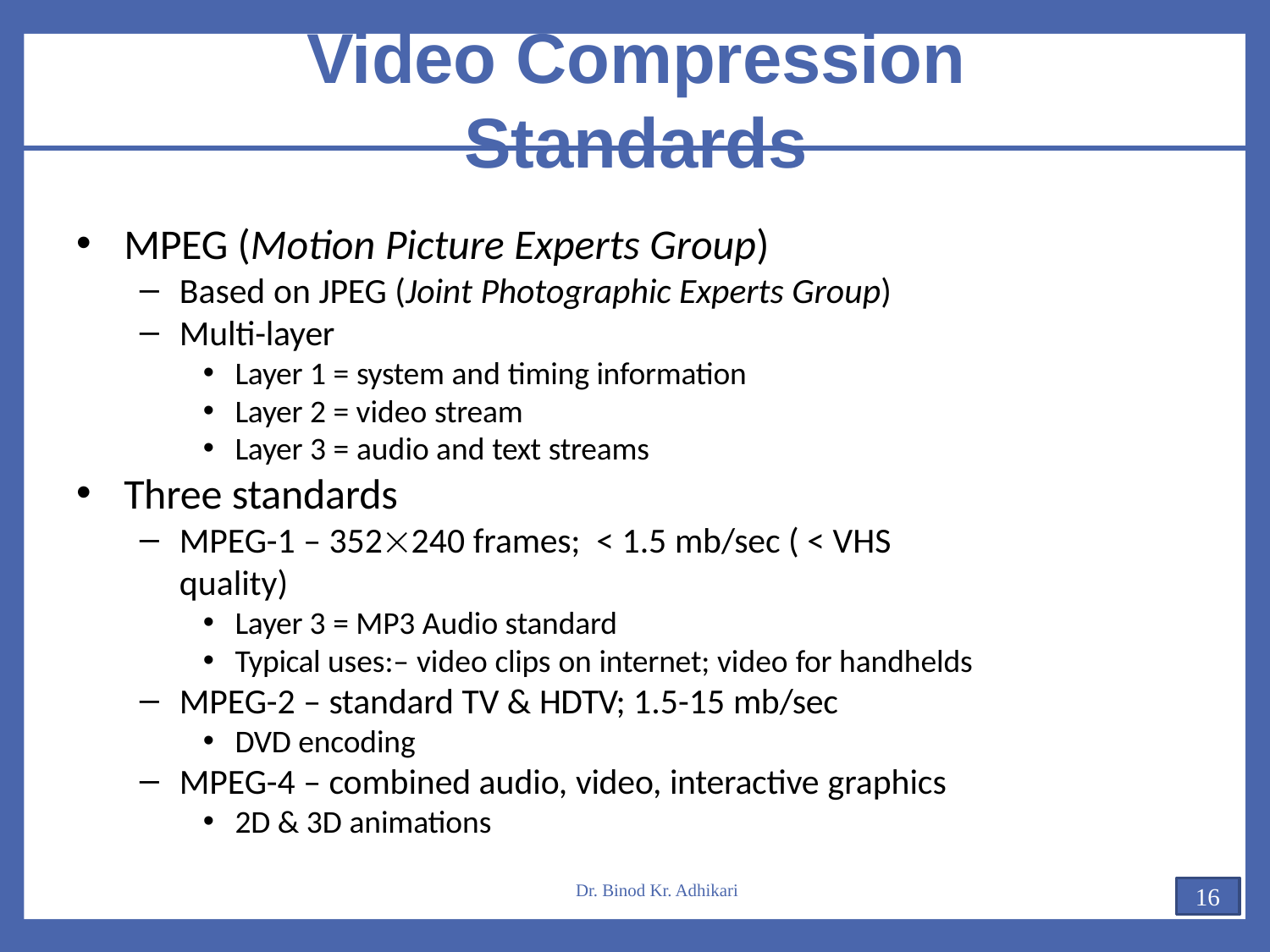

# Video Compression Standards
MPEG (Motion Picture Experts Group)
Based on JPEG (Joint Photographic Experts Group)
Multi-layer
Layer 1 = system and timing information
Layer 2 = video stream
Layer 3 = audio and text streams
Three standards
MPEG-1 – 352×240 frames; < 1.5 mb/sec ( < VHS quality)
Layer 3 = MP3 Audio standard
Typical uses:– video clips on internet; video for handhelds
MPEG-2 – standard TV & HDTV; 1.5-15 mb/sec
DVD encoding
MPEG-4 – combined audio, video, interactive graphics
2D & 3D animations
Dr. Binod Kr. Adhikari